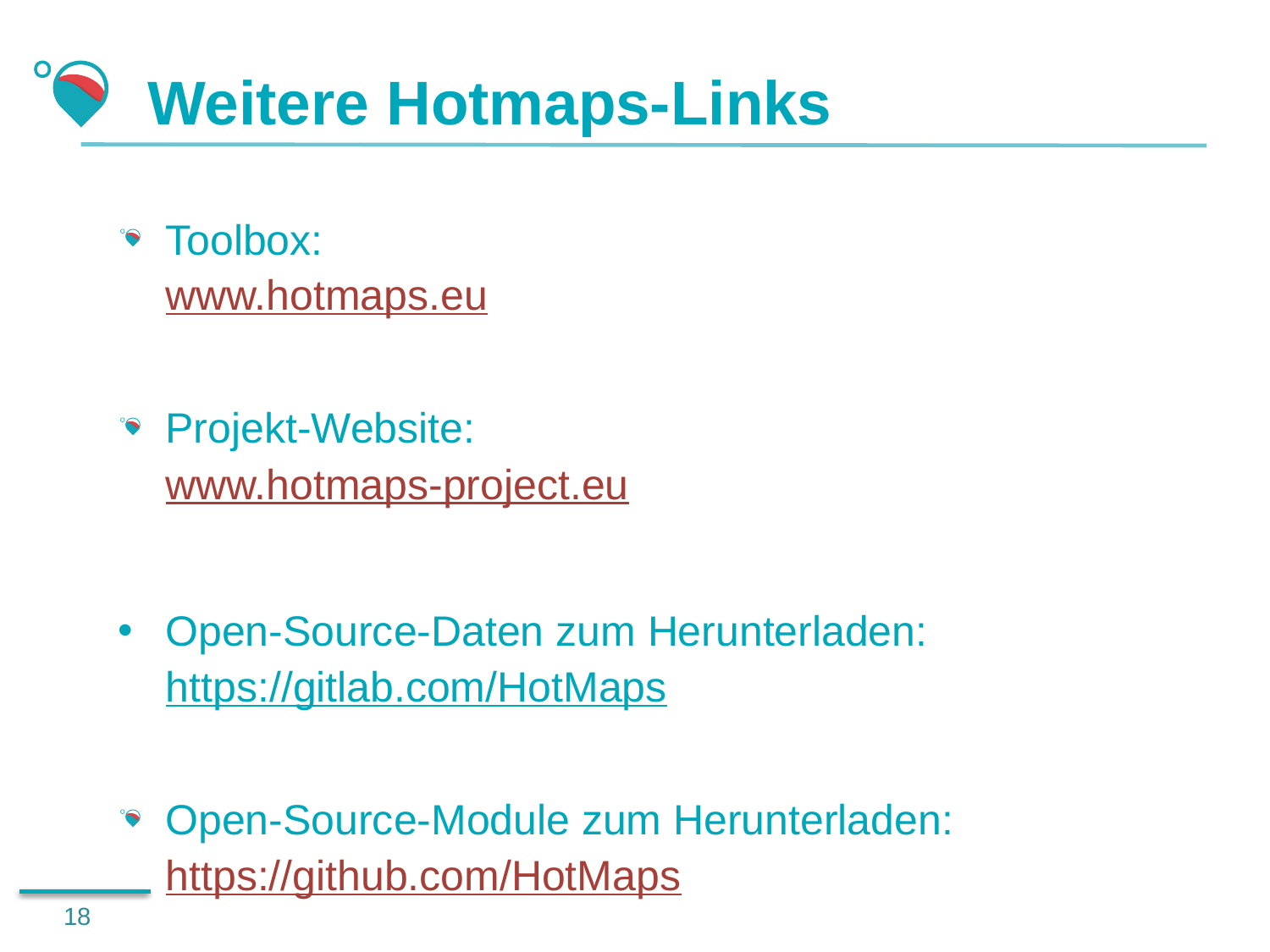

# Weitere Hotmaps-Links
Toolbox:
www.hotmaps.eu

Projekt-Website:
www.hotmaps-project.eu

Open-Source-Daten zum Herunterladen:
https://gitlab.com/HotMaps

Open-Source-Module zum Herunterladen:
https://github.com/HotMaps